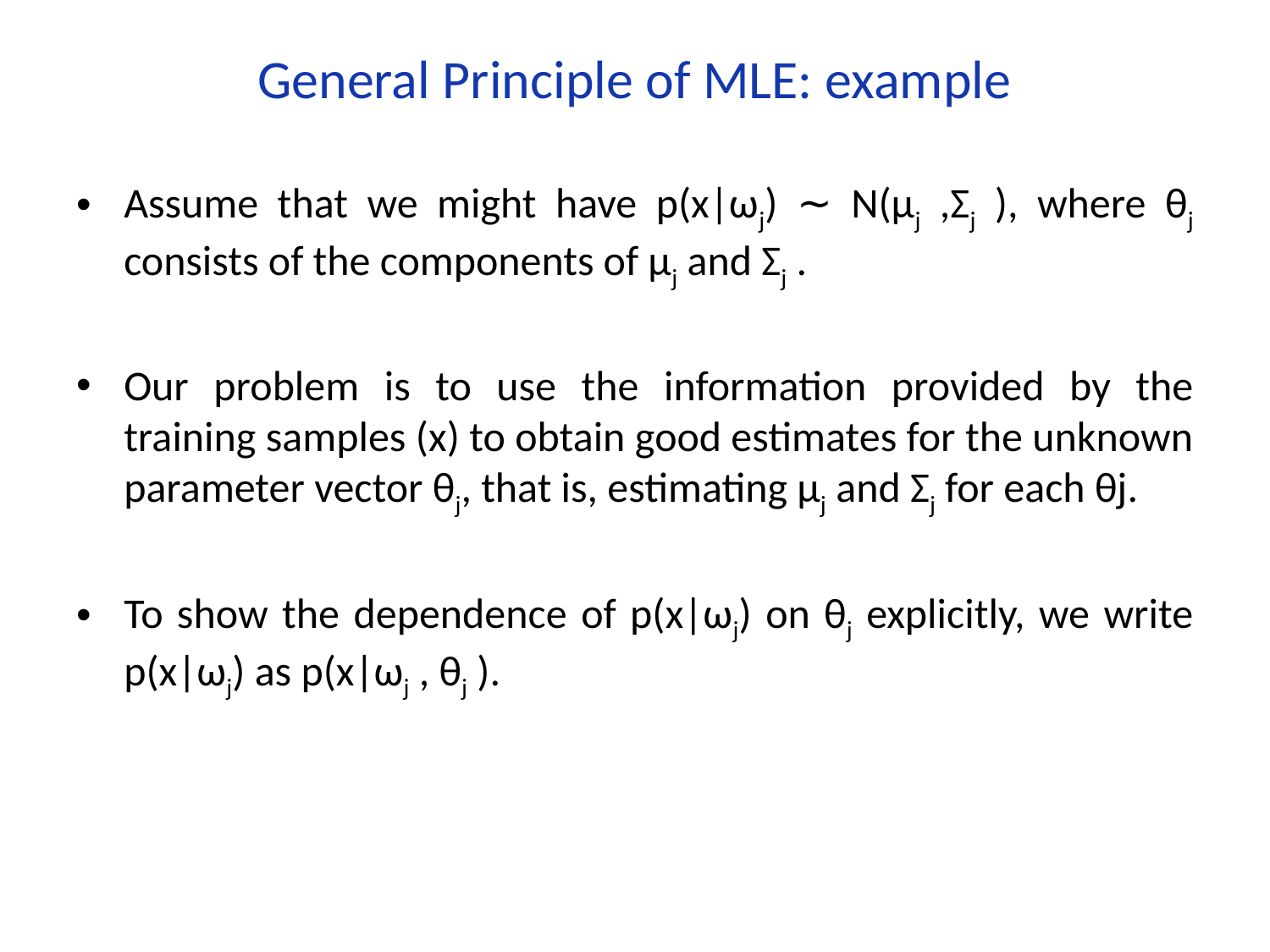

# General Principle of MLE: example
Assume that we might have p(x|ωj) ∼ N(μj ,Σj ), where θj consists of the components of μj and Σj .

Our problem is to use the information provided by the training samples (x) to obtain good estimates for the unknown parameter vector θj, that is, estimating μj and Σj for each θj.

To show the dependence of p(x|ωj) on θj explicitly, we write p(x|ωj) as p(x|ωj , θj ).